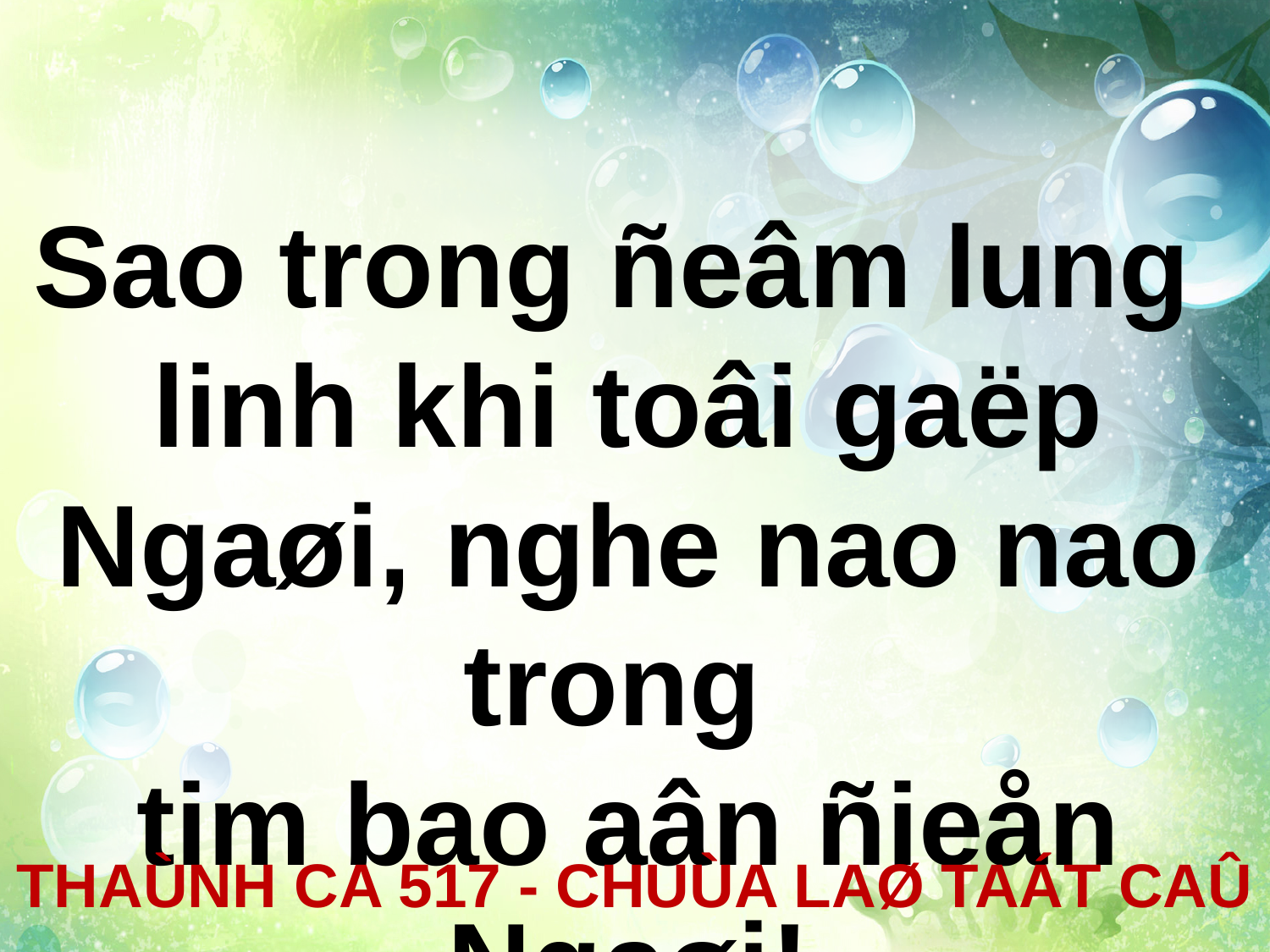

Sao trong ñeâm lung
linh khi toâi gaëp Ngaøi, nghe nao nao trong
tim bao aân ñieån Ngaøi!
THAÙNH CA 517 - CHUÙA LAØ TAÁT CAÛ